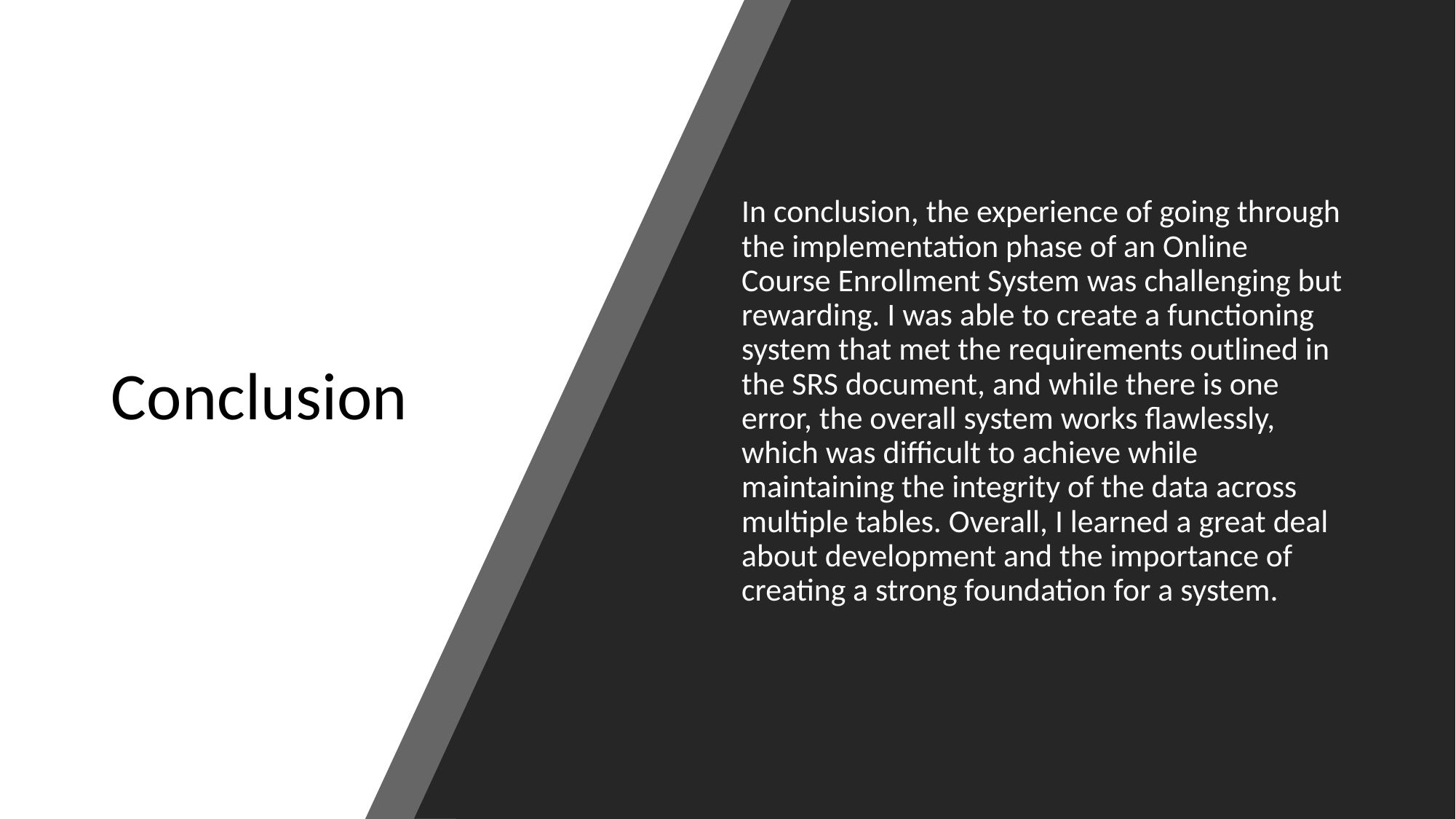

# Conclusion
In conclusion, the experience of going through the implementation phase of an Online Course Enrollment System was challenging but rewarding. I was able to create a functioning system that met the requirements outlined in the SRS document, and while there is one error, the overall system works flawlessly, which was difficult to achieve while maintaining the integrity of the data across multiple tables. Overall, I learned a great deal about development and the importance of creating a strong foundation for a system.